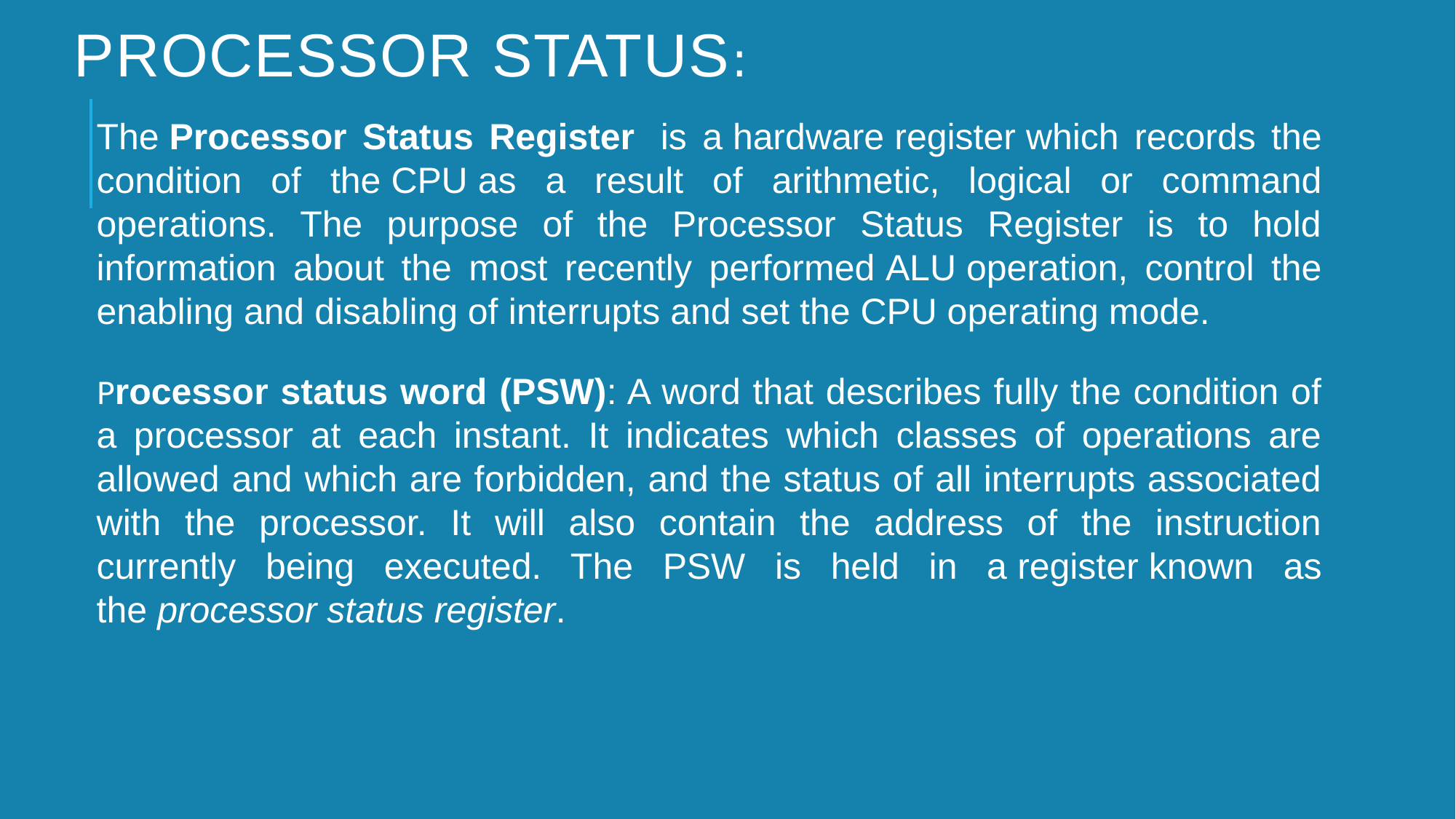

# PROCESSOR STATUS:

The Processor Status Register  is a hardware register which records the condition of the CPU as a result of arithmetic, logical or command operations. The purpose of the Processor Status Register is to hold information about the most recently performed ALU operation, control the enabling and disabling of interrupts and set the CPU operating mode.

Processor status word (PSW): A word that describes fully the condition of a processor at each instant. It indicates which classes of operations are allowed and which are forbidden, and the status of all interrupts associated with the processor. It will also contain the address of the instruction currently being executed. The PSW is held in a register known as the processor status register.